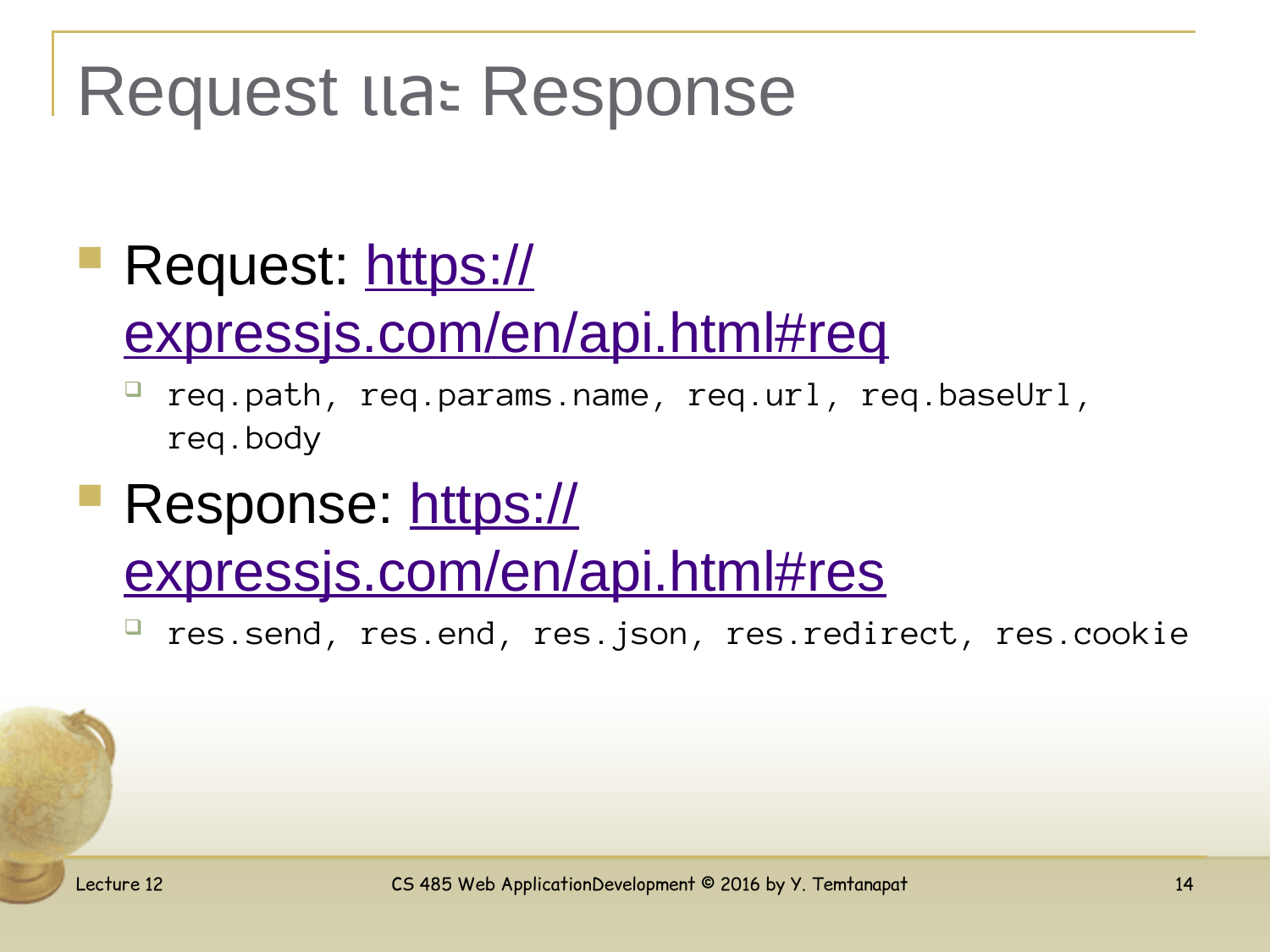

# Request และ Response
Request: https://expressjs.com/en/api.html#req
req.path, req.params.name, req.url, req.baseUrl, req.body
Response: https://expressjs.com/en/api.html#res
res.send, res.end, res.json, res.redirect, res.cookie
Lecture 12
CS 485 Web ApplicationDevelopment © 2016 by Y. Temtanapat
14